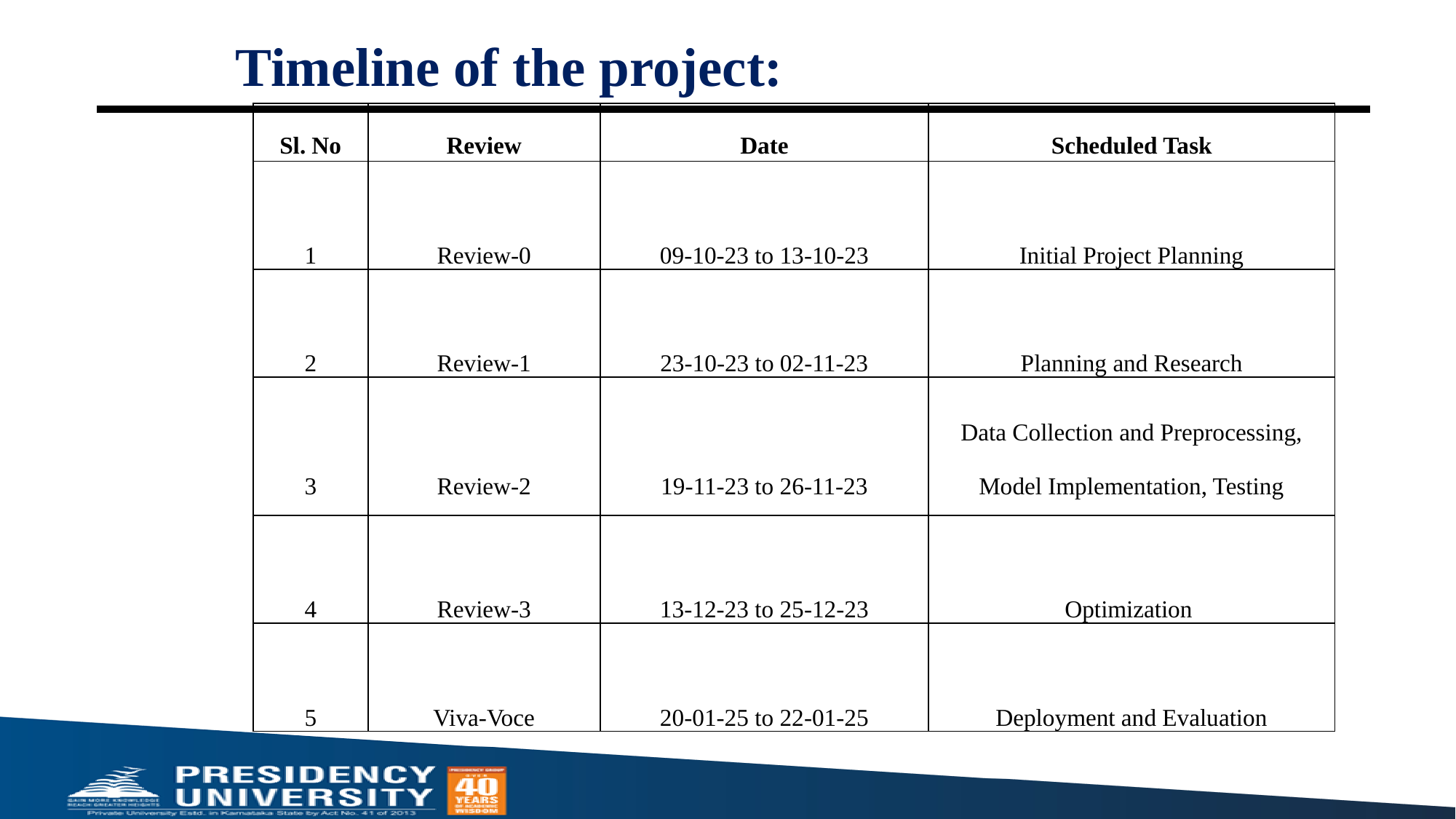

Timeline of the project:
| Sl. No | Review | Date | Scheduled Task |
| --- | --- | --- | --- |
| 1 | Review-0 | 09-10-23 to 13-10-23 | Initial Project Planning |
| 2 | Review-1 | 23-10-23 to 02-11-23 | Planning and Research |
| 3 | Review-2 | 19-11-23 to 26-11-23 | Data Collection and Preprocessing, Model Implementation, Testing |
| 4 | Review-3 | 13-12-23 to 25-12-23 | Optimization |
| 5 | Viva-Voce | 20-01-25 to 22-01-25 | Deployment and Evaluation |